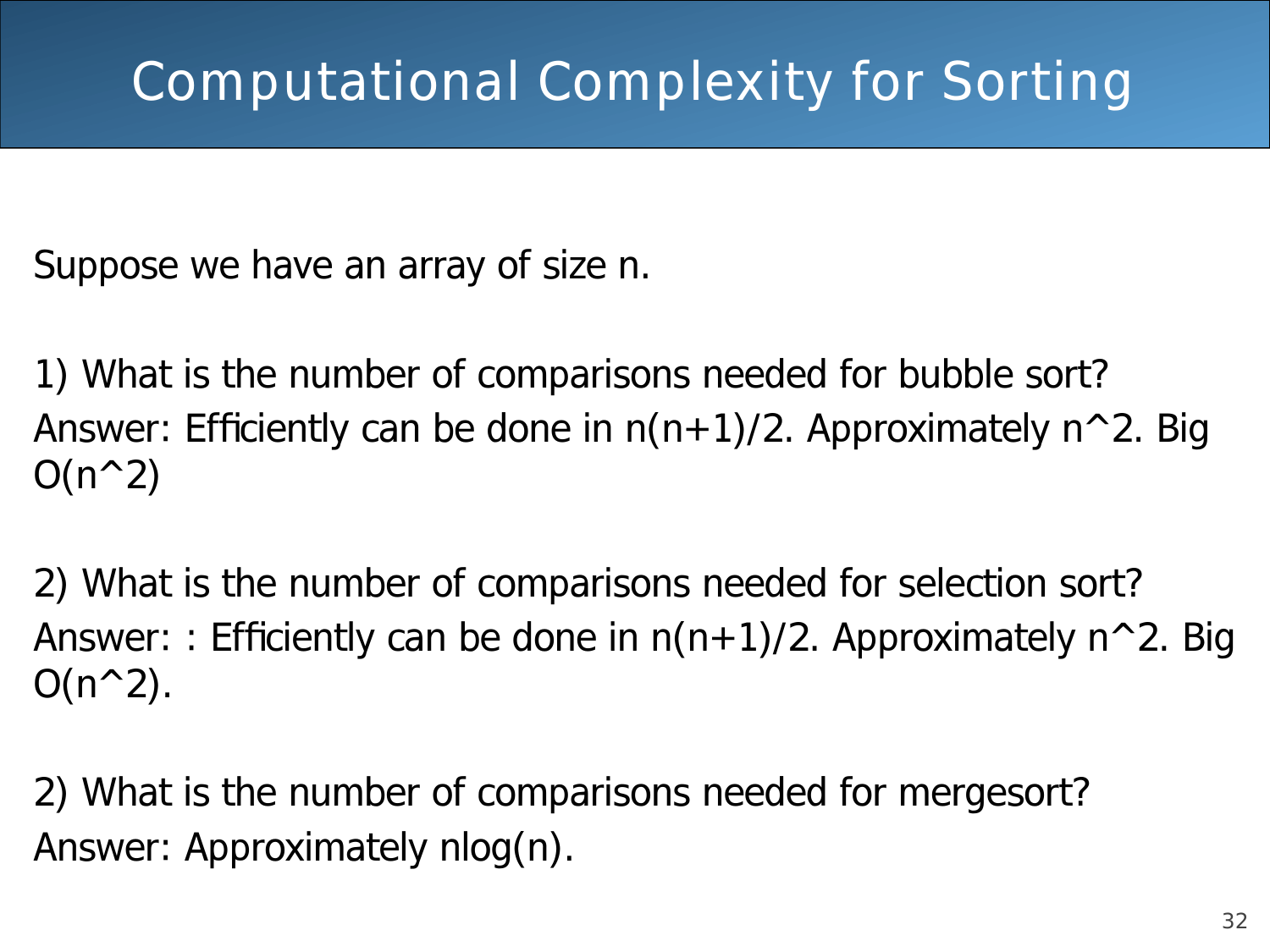

# Computational Complexity for Sorting

Suppose we have an array of size n.

1) What is the number of comparisons needed for bubble sort?
Answer: Efficiently can be done in n(n+1)/2. Approximately n^2. Big O(n^2)

2) What is the number of comparisons needed for selection sort?
Answer: : Efficiently can be done in n(n+1)/2. Approximately n^2. Big O(n^2).

2) What is the number of comparisons needed for mergesort?
Answer: Approximately nlog(n).